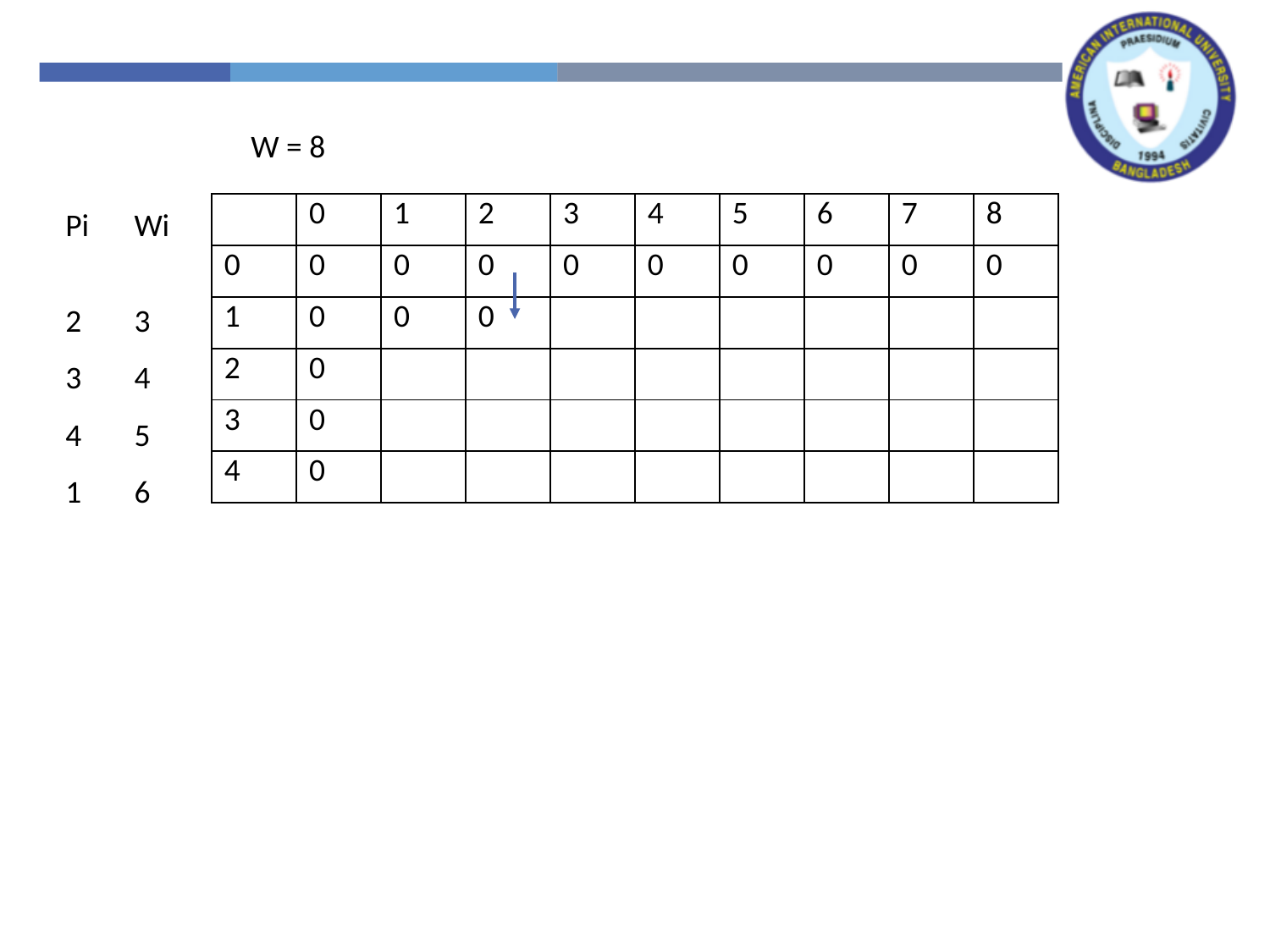

W = 8
|  | 0 | 1 | 2 | 3 | 4 | 5 | 6 | 7 | 8 |
| --- | --- | --- | --- | --- | --- | --- | --- | --- | --- |
| 0 | 0 | 0 | 0 | 0 | 0 | 0 | 0 | 0 | 0 |
| 1 | 0 | 0 | 0 |  |  |  |  |  |  |
| 2 | 0 |  |  |  |  |  |  |  |  |
| 3 | 0 |  |  |  |  |  |  |  |  |
| 4 | 0 |  |  |  |  |  |  |  |  |
Pi

2
3
4
1
Wi

3
4
5
6